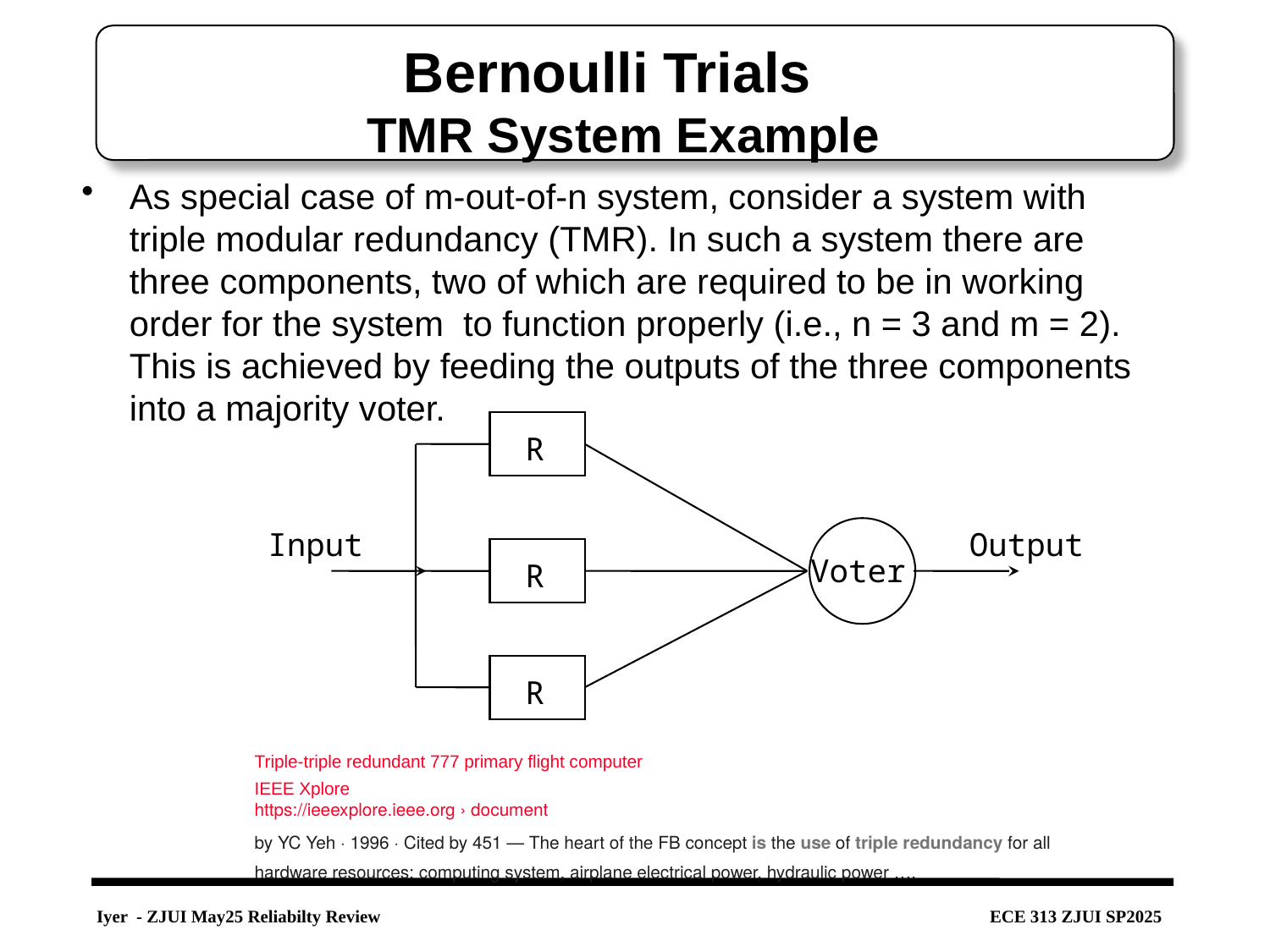

# Bernoulli Trials TMR System Example

As special case of m-out-of-n system, consider a system with triple modular redundancy (TMR). In such a system there are three components, two of which are required to be in working order for the system  to function properly (i.e., n = 3 and m = 2). This is achieved by feeding the outputs of the three components into a majority voter.

R

Input

Voter
Output

R

R

Triple-triple redundant 777 primary flight computer
IEEE Xplore
https://ieeexplore.ieee.org › document
by YC Yeh · 1996 · Cited by 451 — The heart of the FB concept is the use of triple redundancy for all hardware resources: computing system, airplane electrical power, hydraulic power ….